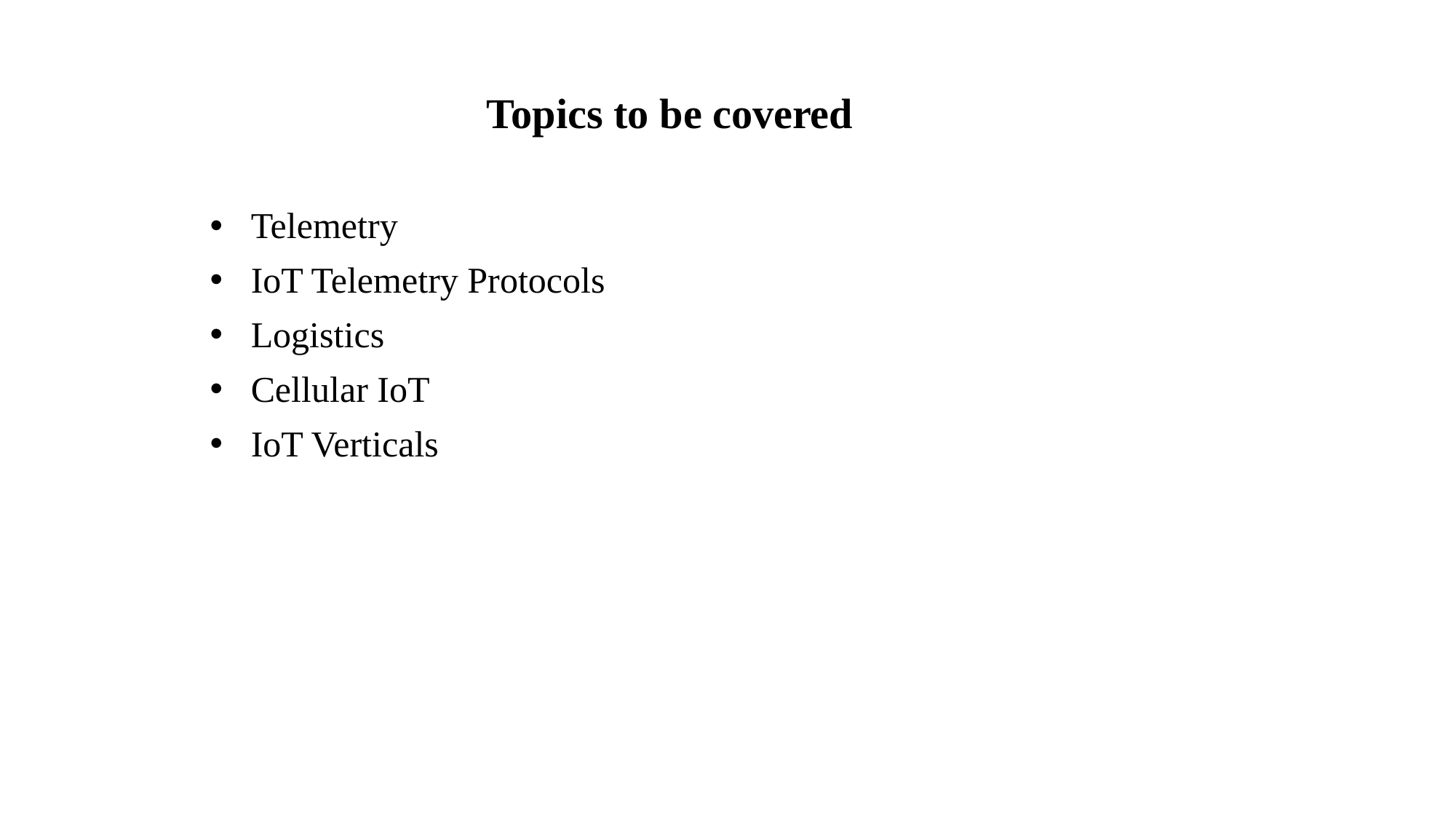

# Topics to be covered

Telemetry
IoT Telemetry Protocols
Logistics
Cellular IoT
IoT Verticals